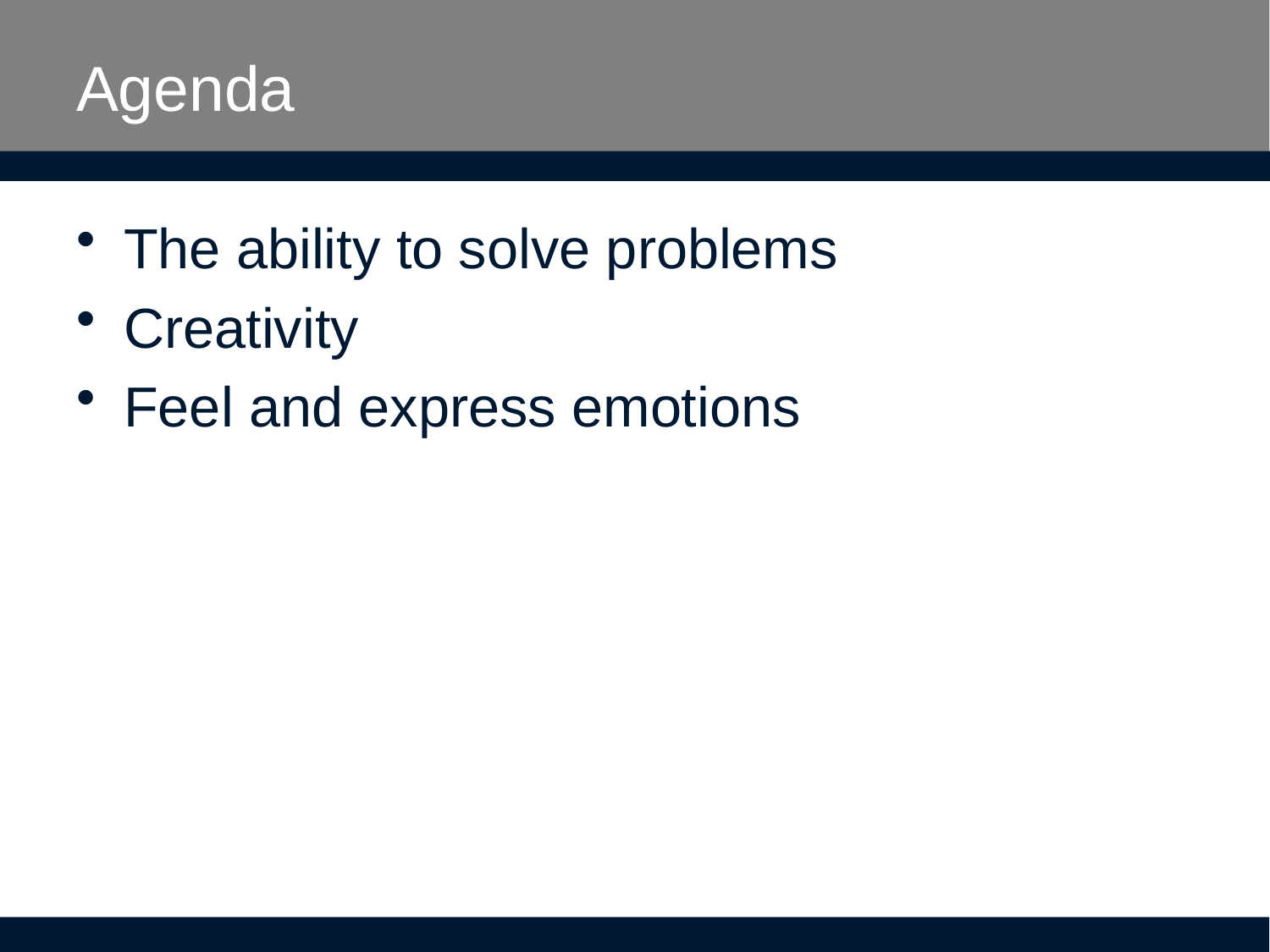

# Agenda
The ability to solve problems
Creativity
Feel and express emotions